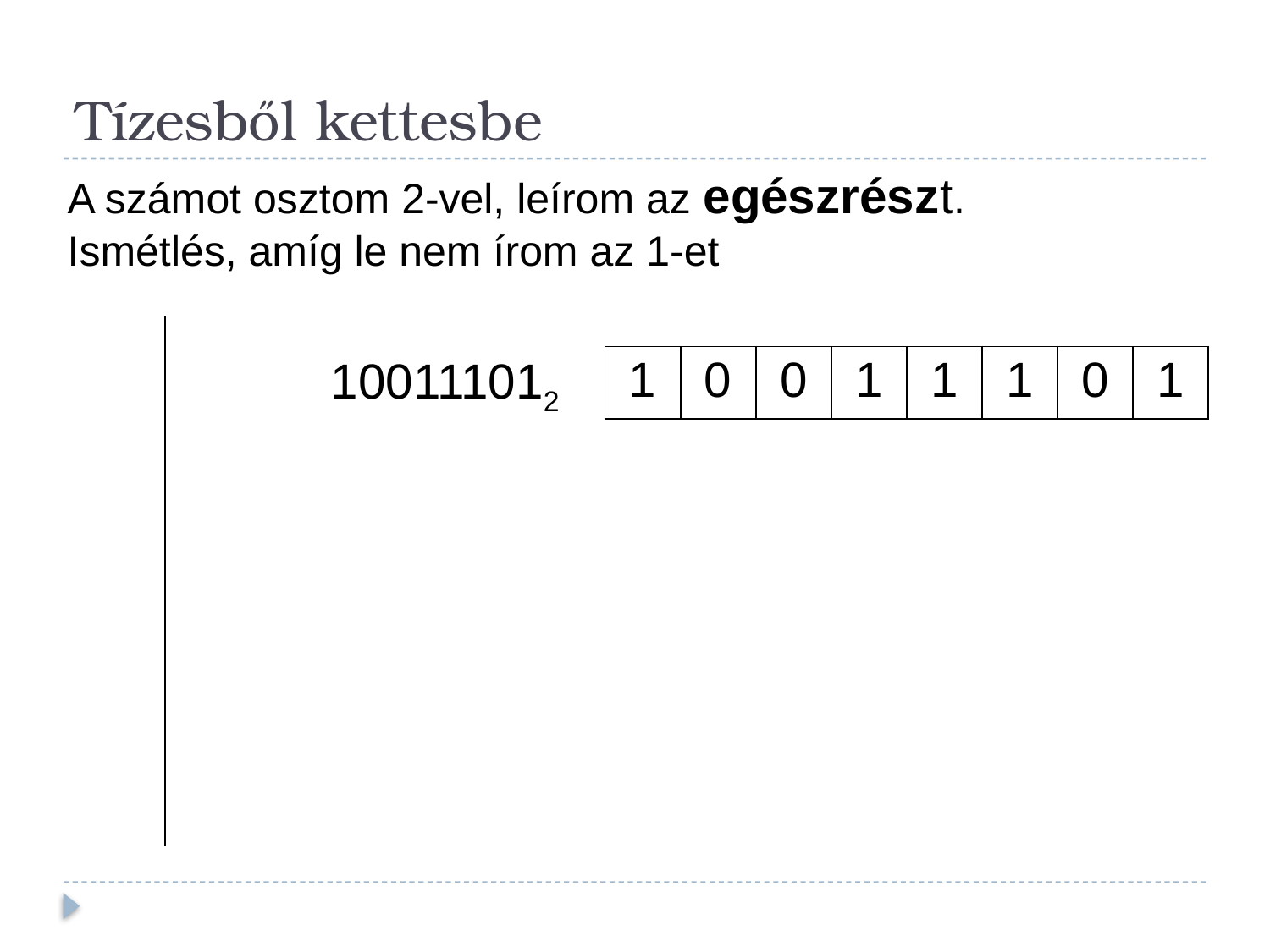

# Tízesből kettesbe
A számot osztom 2-vel, leírom az egészrészt.
Ismétlés, amíg le nem írom az 1-et
157 1
  78 0
  39 1
  19 1
    9 1
    4 0
    2 0
    1 1

100111012
| 1 | 0 | 0 | 1 | 1 | 1 | 0 | 1 |
| --- | --- | --- | --- | --- | --- | --- | --- |